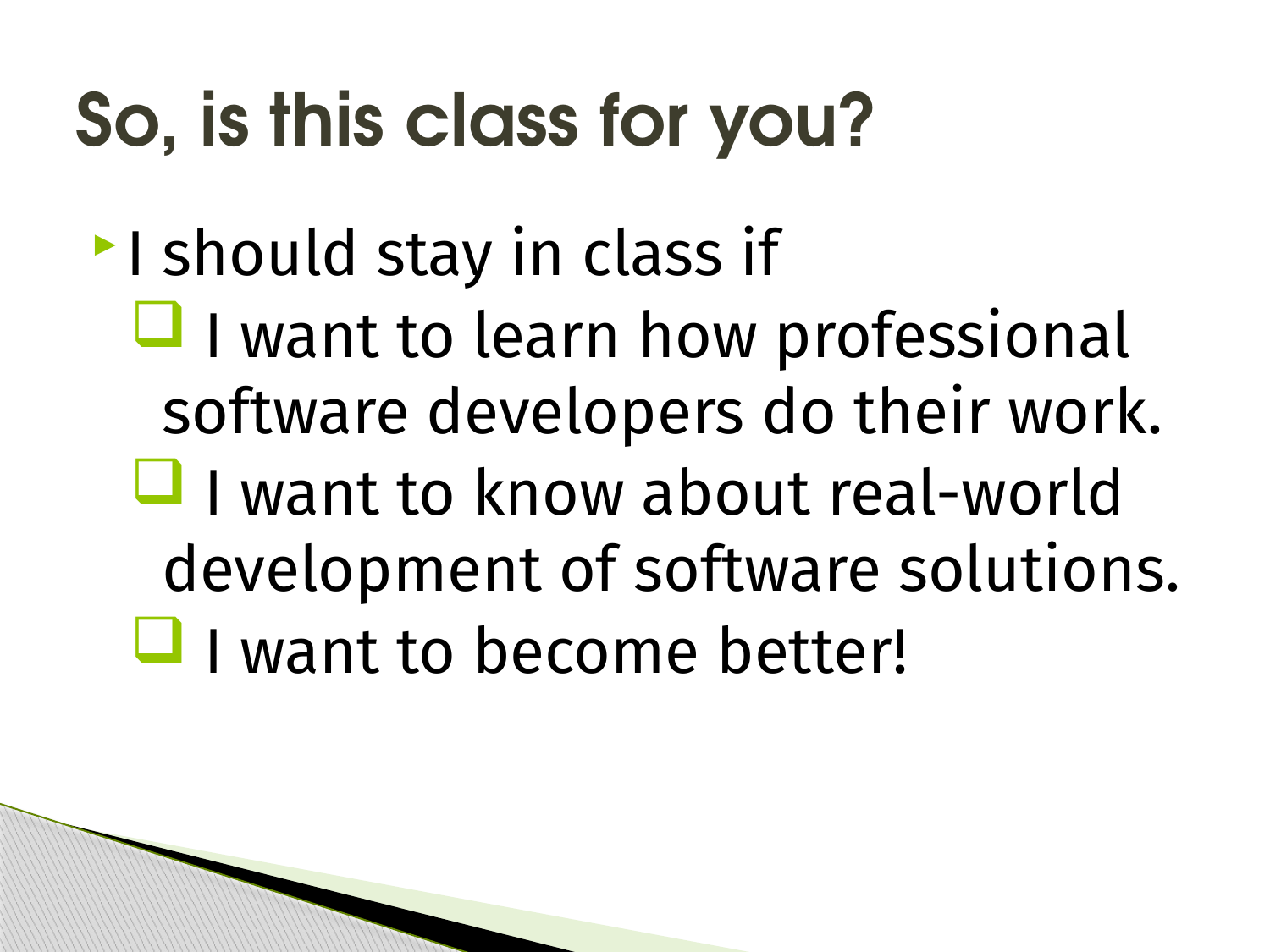

# So, is this class for you?
I should stay in class if
 I want to learn how professional software developers do their work.
 I want to know about real-world development of software solutions.
 I want to become better!